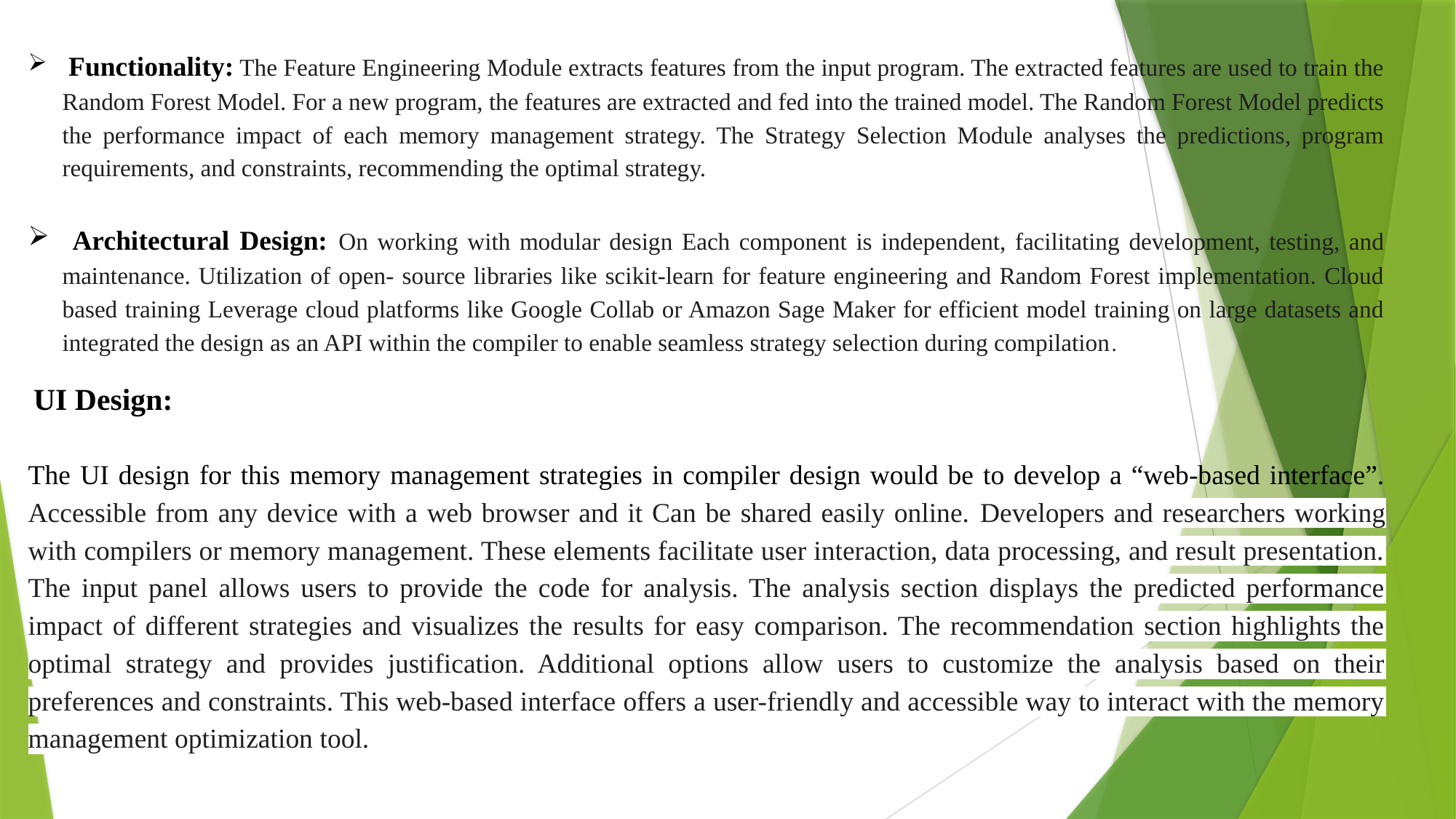

Functionality: The Feature Engineering Module extracts features from the input program. The extracted features are used to train the Random Forest Model. For a new program, the features are extracted and fed into the trained model. The Random Forest Model predicts the performance impact of each memory management strategy. The Strategy Selection Module analyses the predictions, program requirements, and constraints, recommending the optimal strategy.
 Architectural Design: On working with modular design Each component is independent, facilitating development, testing, and maintenance. Utilization of open- source libraries like scikit-learn for feature engineering and Random Forest implementation. Cloud based training Leverage cloud platforms like Google Collab or Amazon Sage Maker for efficient model training on large datasets and integrated the design as an API within the compiler to enable seamless strategy selection during compilation.
 UI Design:
The UI design for this memory management strategies in compiler design would be to develop a “web-based interface”. Accessible from any device with a web browser and it Can be shared easily online. Developers and researchers working with compilers or memory management. These elements facilitate user interaction, data processing, and result presentation. The input panel allows users to provide the code for analysis. The analysis section displays the predicted performance impact of different strategies and visualizes the results for easy comparison. The recommendation section highlights the optimal strategy and provides justification. Additional options allow users to customize the analysis based on their preferences and constraints. This web-based interface offers a user-friendly and accessible way to interact with the memory management optimization tool.